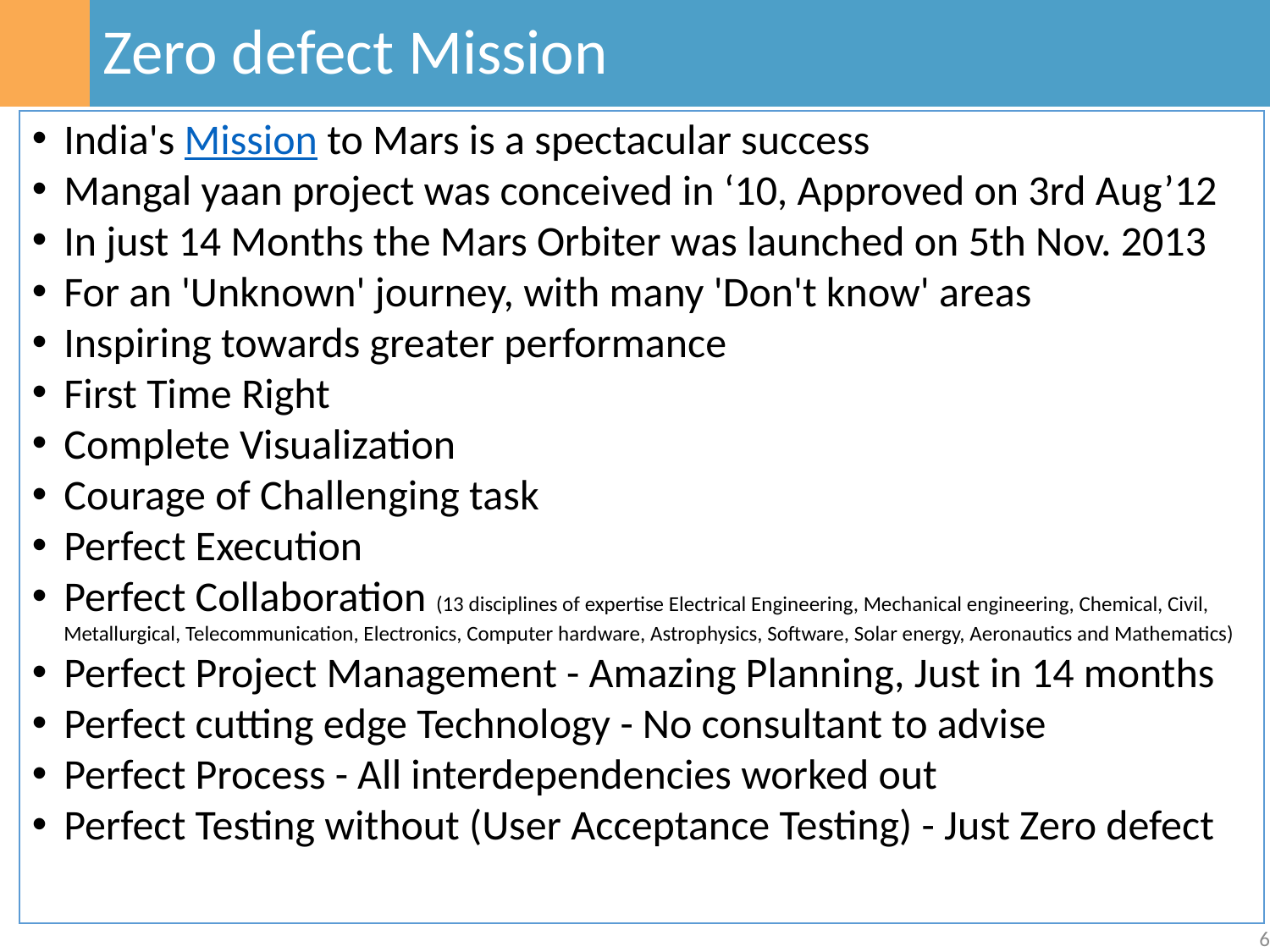

# Zero defect Mission
India's Mission to Mars is a spectacular success
Mangal yaan project was conceived in ‘10, Approved on 3rd Aug’12
In just 14 Months the Mars Orbiter was launched on 5th Nov. 2013
For an 'Unknown' journey, with many 'Don't know' areas
Inspiring towards greater performance
First Time Right
Complete Visualization
Courage of Challenging task
Perfect Execution
Perfect Collaboration (13 disciplines of expertise Electrical Engineering, Mechanical engineering, Chemical, Civil, Metallurgical, Telecommunication, Electronics, Computer hardware, Astrophysics, Software, Solar energy, Aeronautics and Mathematics)
Perfect Project Management - Amazing Planning, Just in 14 months
Perfect cutting edge Technology - No consultant to advise
Perfect Process - All interdependencies worked out
Perfect Testing without (User Acceptance Testing) - Just Zero defect

6